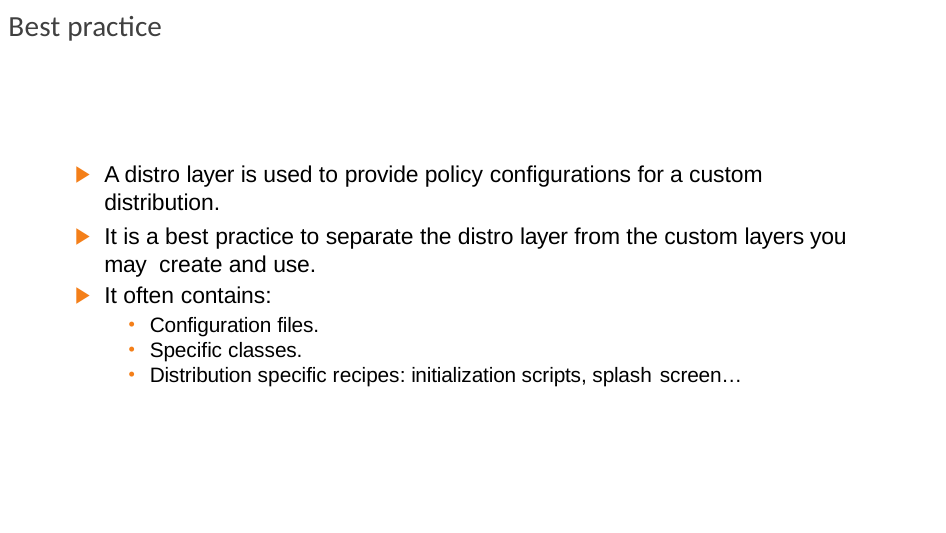

# Best practice
A distro layer is used to provide policy configurations for a custom distribution.
It is a best practice to separate the distro layer from the custom layers you may  create and use.
It often contains:
Configuration files.
Specific classes.
Distribution specific recipes: initialization scripts, splash screen…
172/300
Remake by Mao Huynh